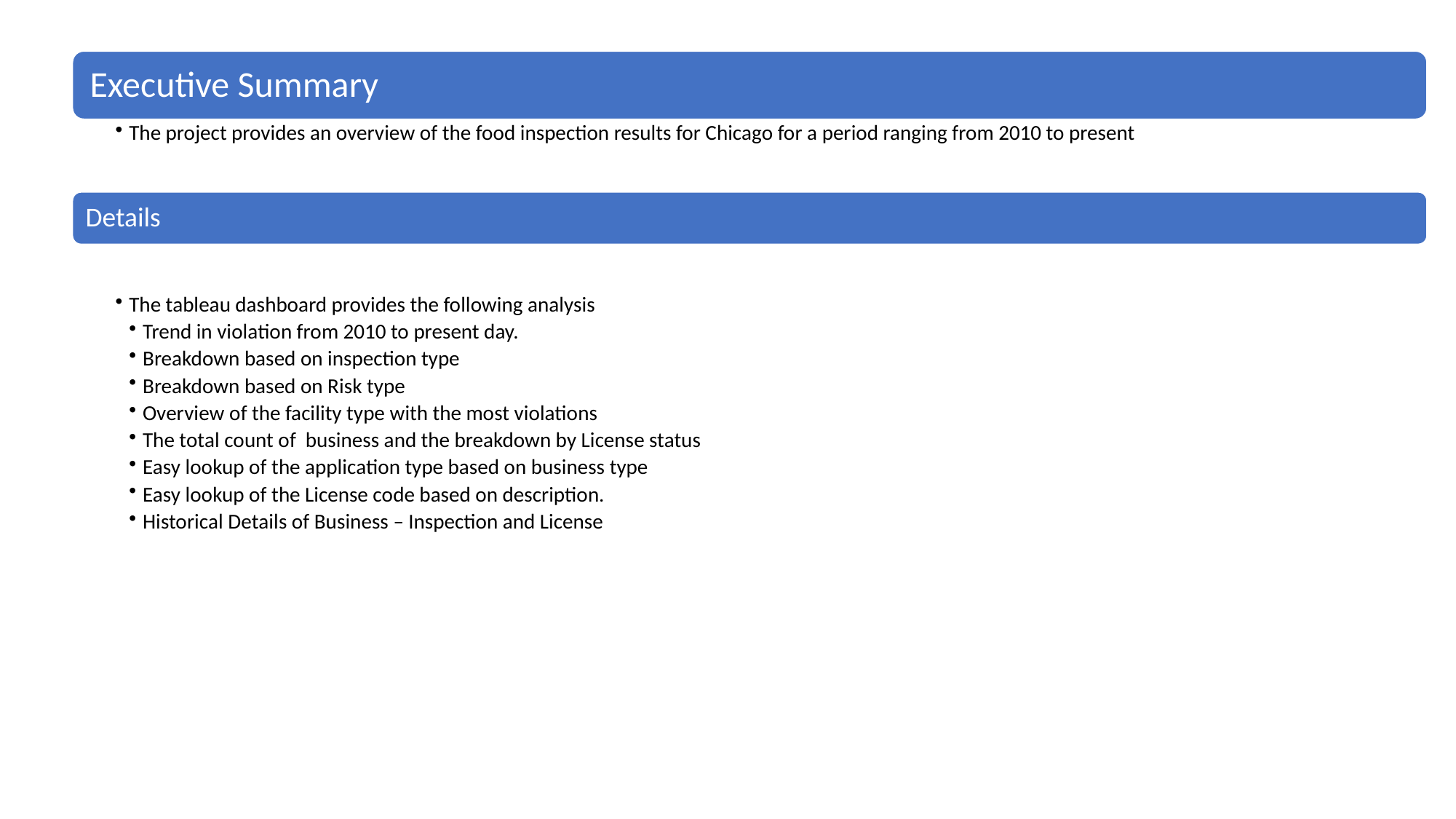

Executive Summary
The project provides an overview of the food inspection results for Chicago for a period ranging from 2010 to present
Details
The tableau dashboard provides the following analysis
Trend in violation from 2010 to present day.
Breakdown based on inspection type
Breakdown based on Risk type
Overview of the facility type with the most violations
The total count of  business and the breakdown by License status
Easy lookup of the application type based on business type
Easy lookup of the License code based on description.
Historical Details of Business – Inspection and License